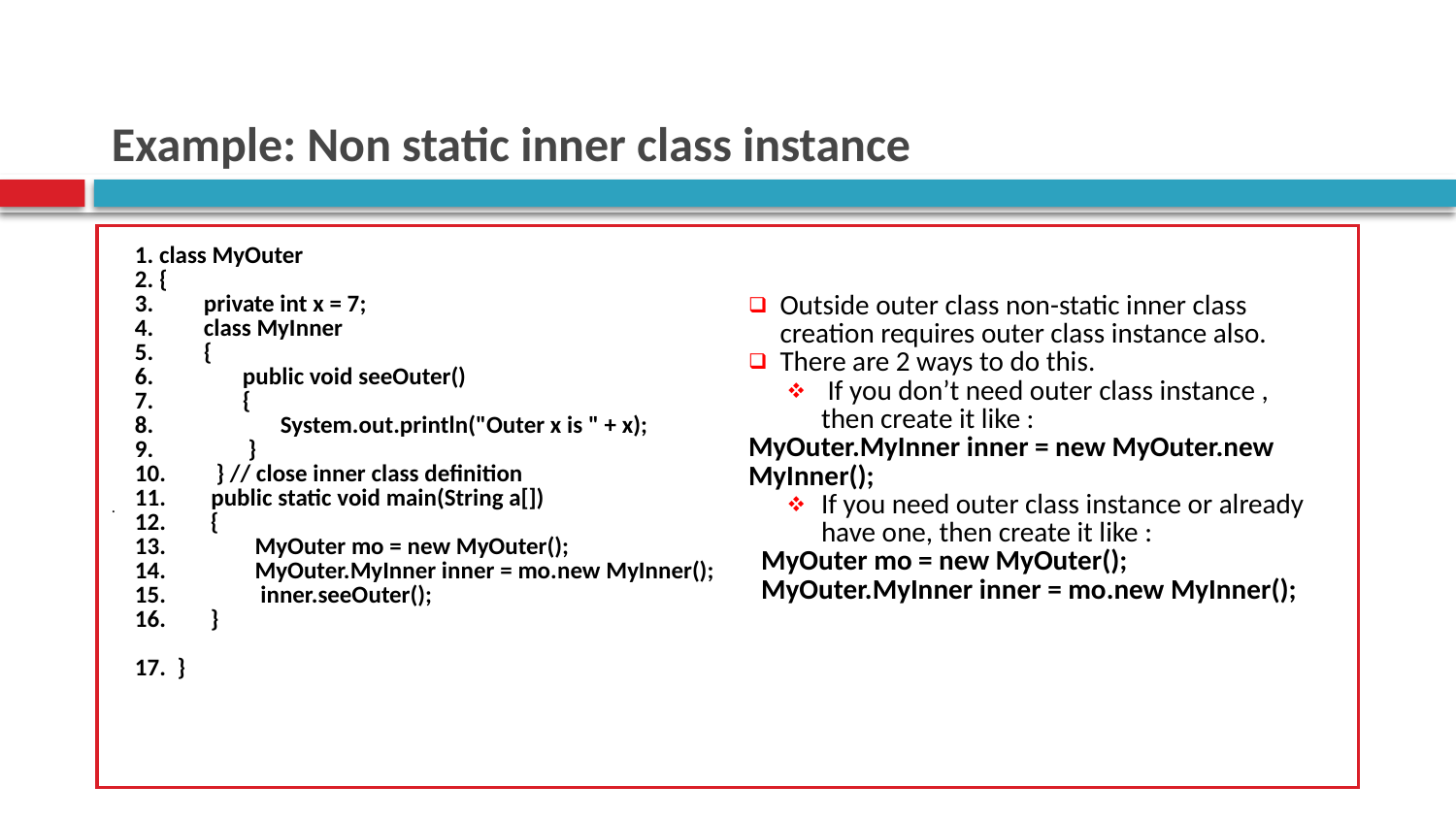

# Example: Non static inner class instance
.
| 1. class MyOuter 2. { 3. private int x = 7; 4. class MyInner 5. { 6. public void seeOuter() 7. { 8. System.out.println("Outer x is " + x); 9. } 10. } // close inner class definition 11.  public static void main(String a[]) 12. { 13. MyOuter mo = new MyOuter(); 14. MyOuter.MyInner inner = mo.new MyInner(); 15. inner.seeOuter(); 16. } 17. } | Outside outer class non-static inner class creation requires outer class instance also. There are 2 ways to do this. If you don’t need outer class instance , then create it like : MyOuter.MyInner inner = new MyOuter.new MyInner(); If you need outer class instance or already have one, then create it like : MyOuter mo = new MyOuter(); MyOuter.MyInner inner = mo.new MyInner(); |
| --- | --- |